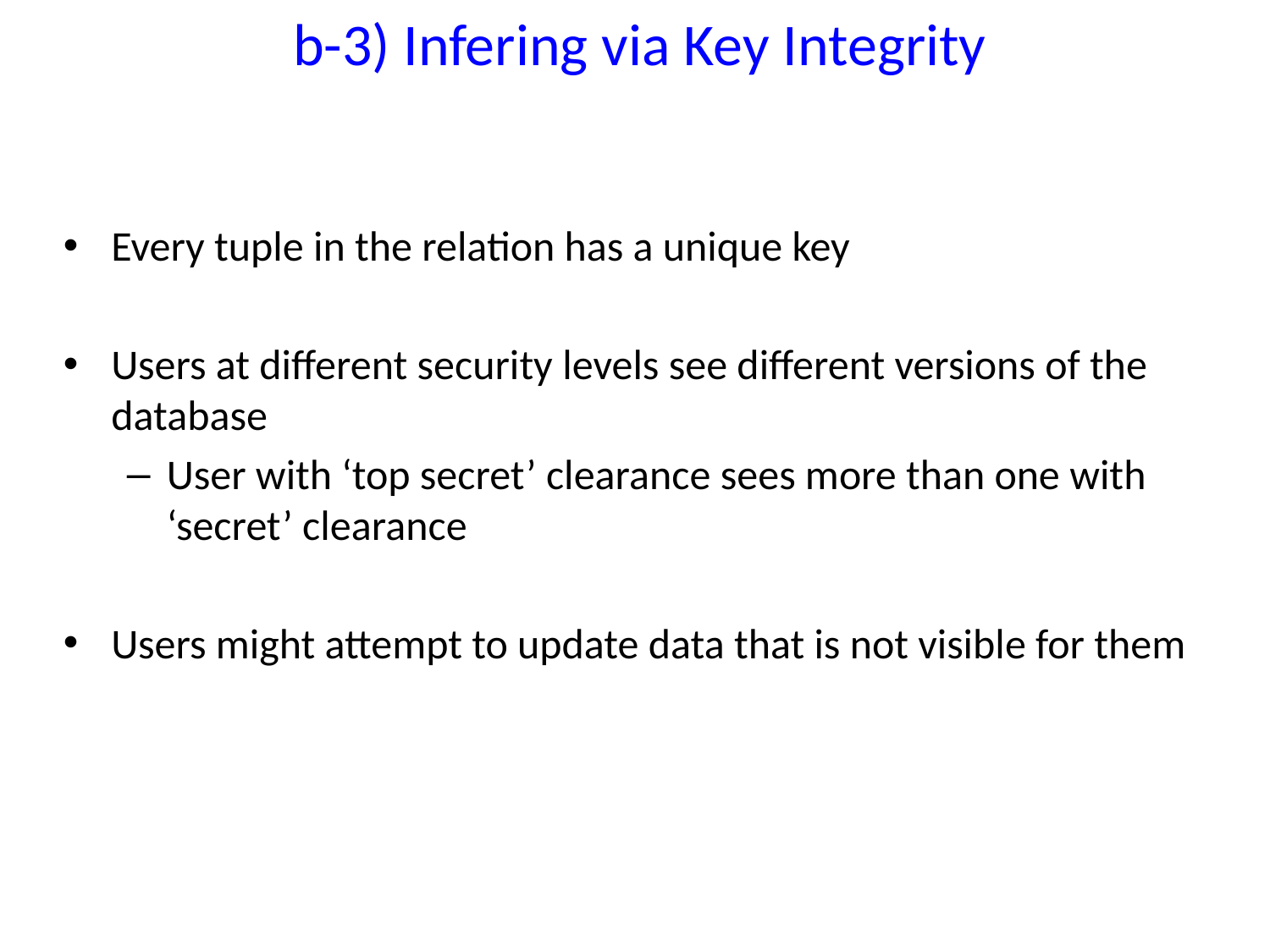

# b-3) Infering via Key Integrity
Every tuple in the relation has a unique key

Users at different security levels see different versions of the database
User with ‘top secret’ clearance sees more than one with ‘secret’ clearance

Users might attempt to update data that is not visible for them